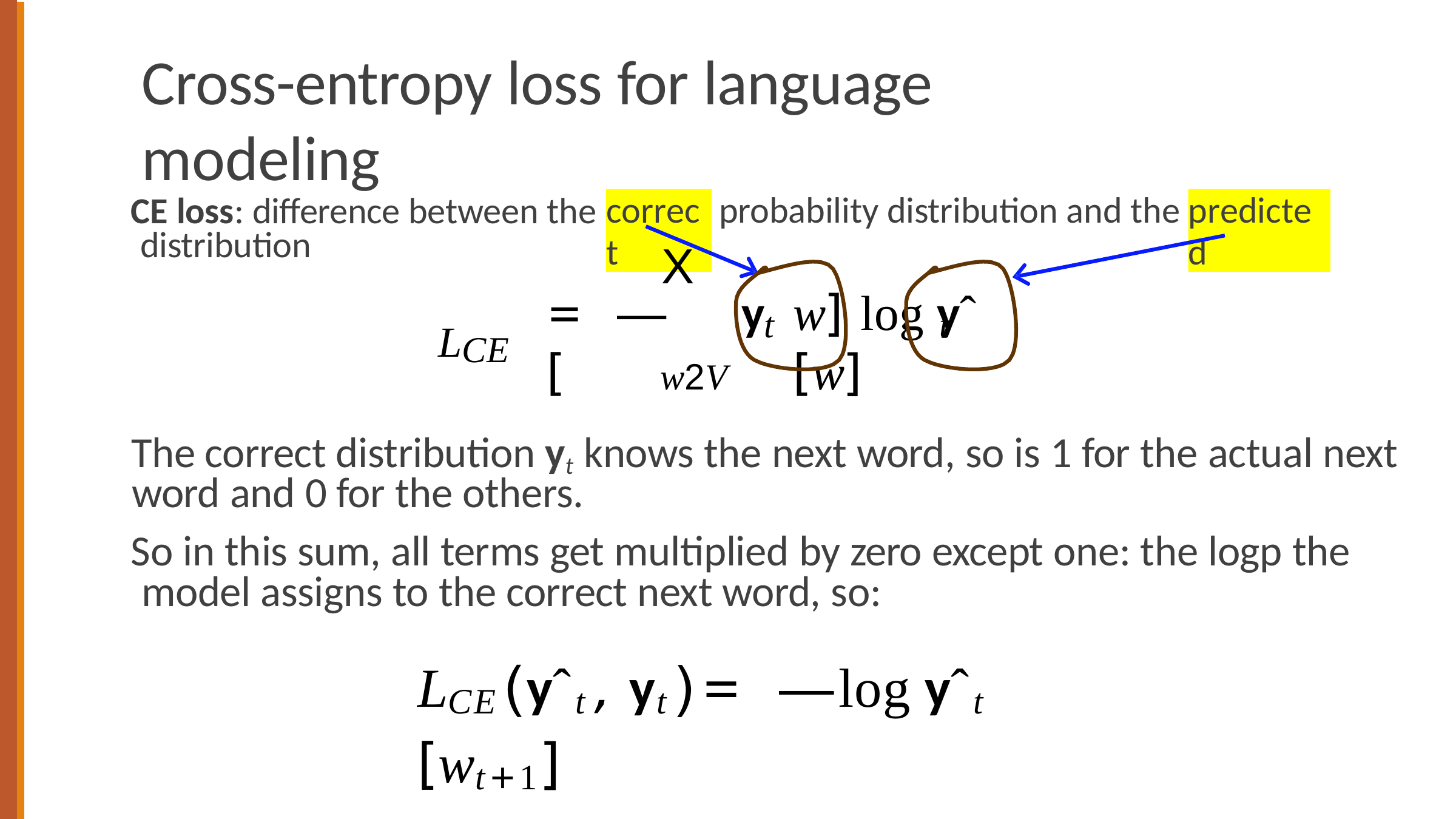

# Cross-entropy loss for language modeling
CE loss: difference between the  distribution
probability distribution and the
correct
predicted

X

=	—	y [
w] log yˆ [w]
LCE
t
t
w2V
The correct distribution yt knows the next word, so is 1 for the actual next
word and 0 for the others.
So in this sum, all terms get multiplied by zero except one: the logp the  model assigns to the correct next word, so:
LCE (yˆt , yt )	=	— log yˆt [wt+1]